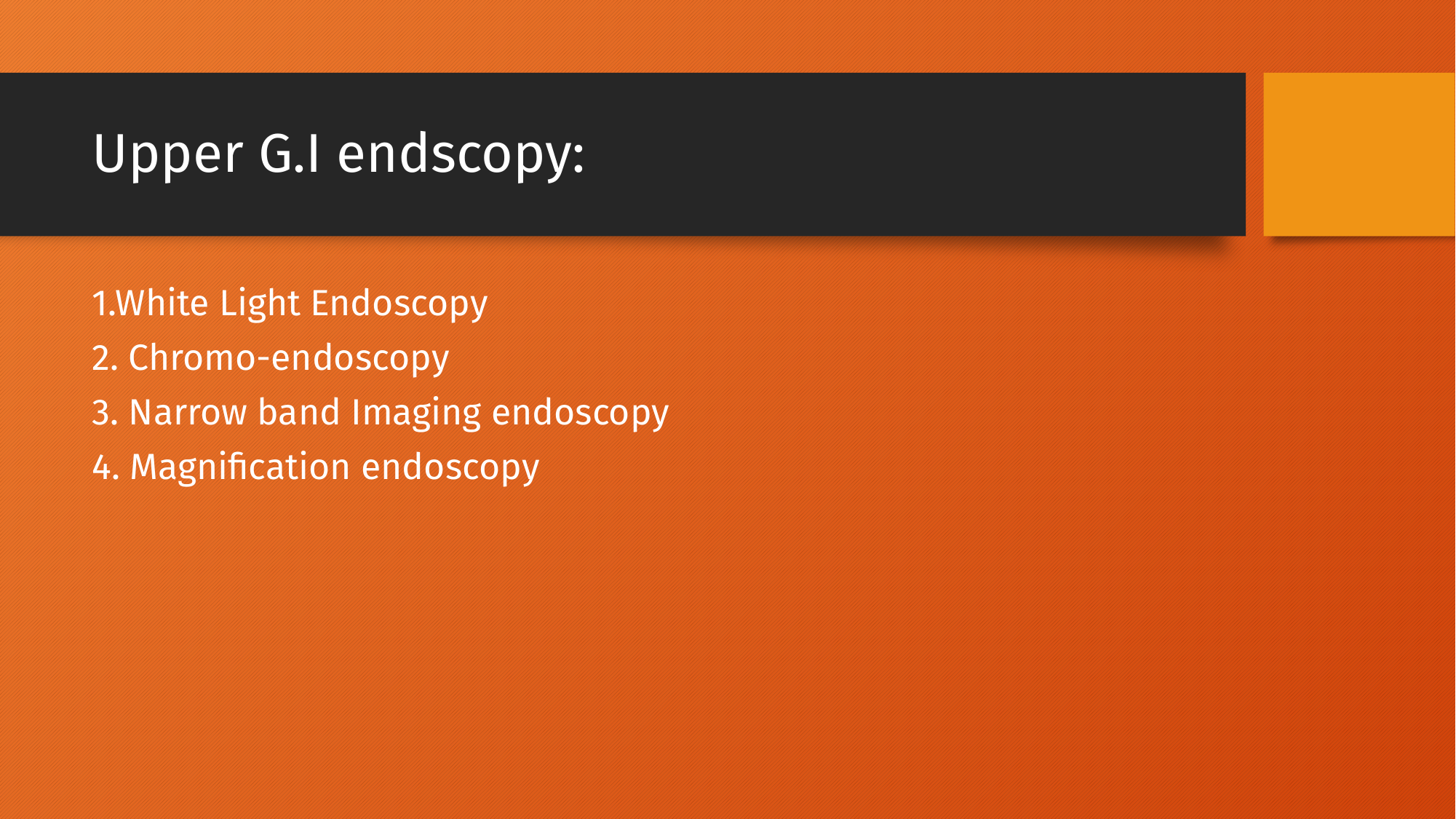

# Upper G.I endscopy:
1.White Light Endoscopy
2. Chromo-endoscopy
3. Narrow band Imaging endoscopy
4. Magnification endoscopy